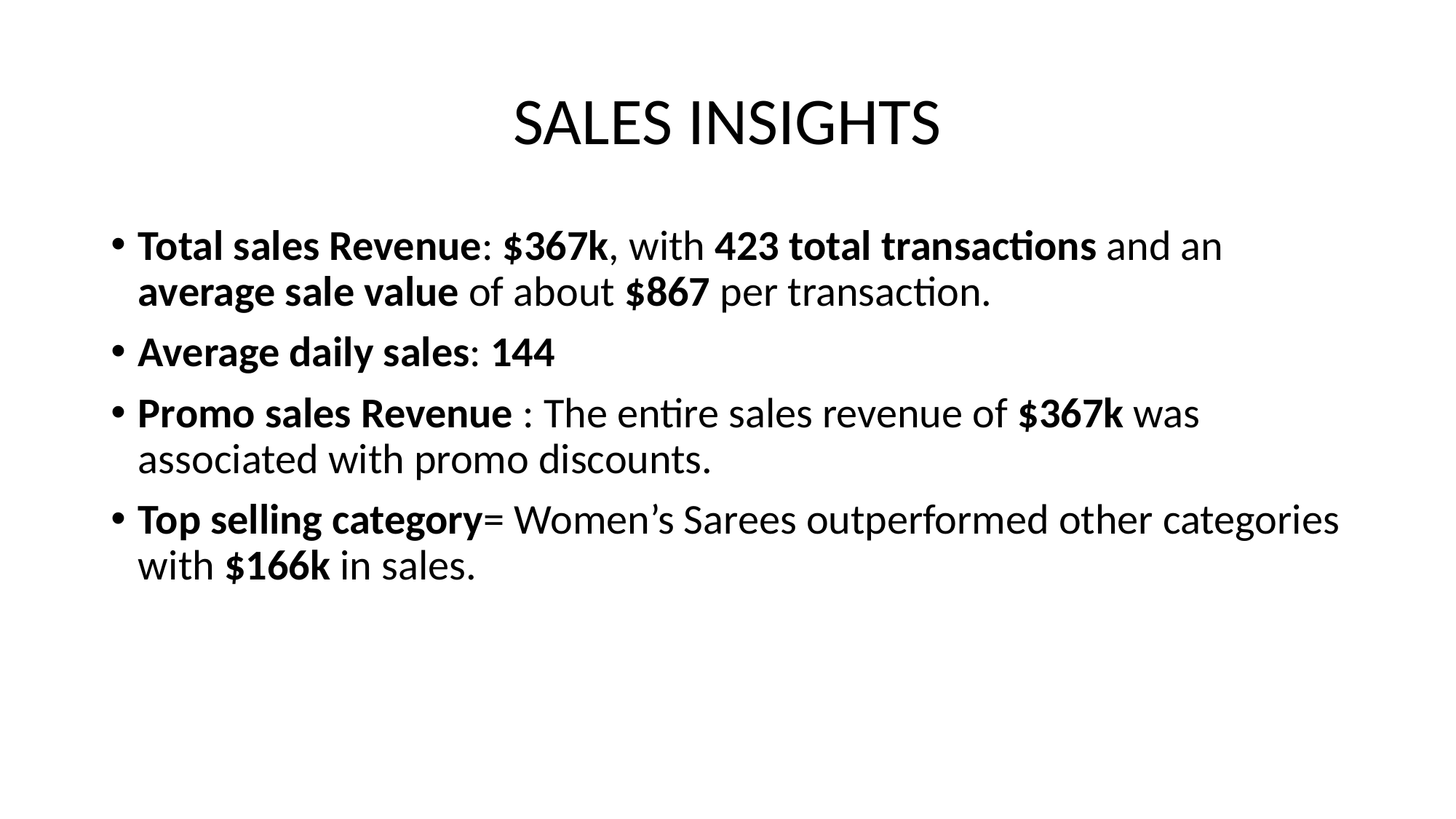

# SALES INSIGHTS
Total sales Revenue: $367k, with 423 total transactions and an average sale value of about $867 per transaction.
Average daily sales: 144
Promo sales Revenue : The entire sales revenue of $367k was associated with promo discounts.
Top selling category= Women’s Sarees outperformed other categories with $166k in sales.